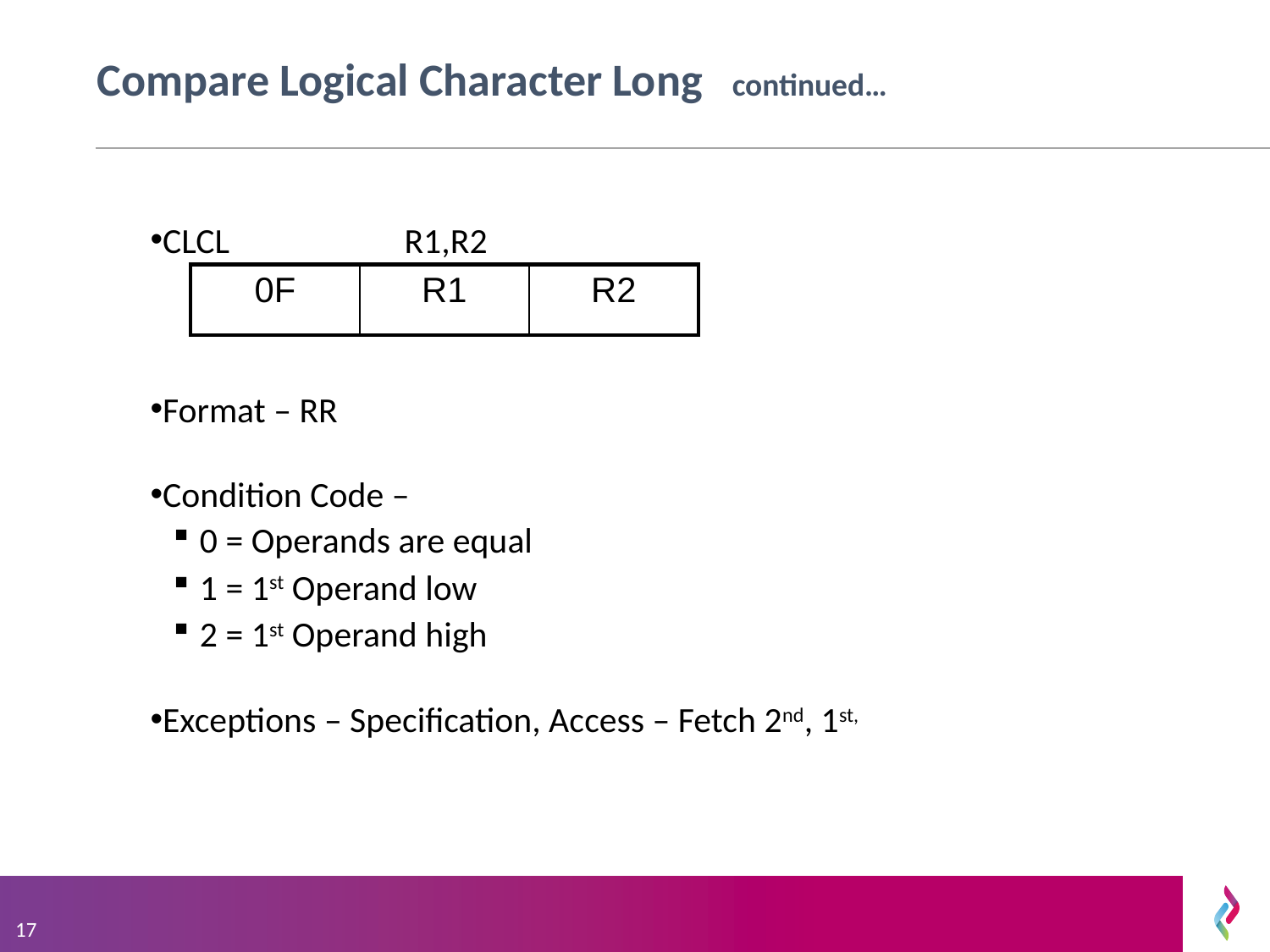

# Compare Logical Character Long 	continued…
CLCL		R1,R2

Format – RR
Condition Code –
0 = Operands are equal
1 = 1st Operand low
2 = 1st Operand high
Exceptions – Specification, Access – Fetch 2nd, 1st,

| 0F | R1 | R2 |
| --- | --- | --- |